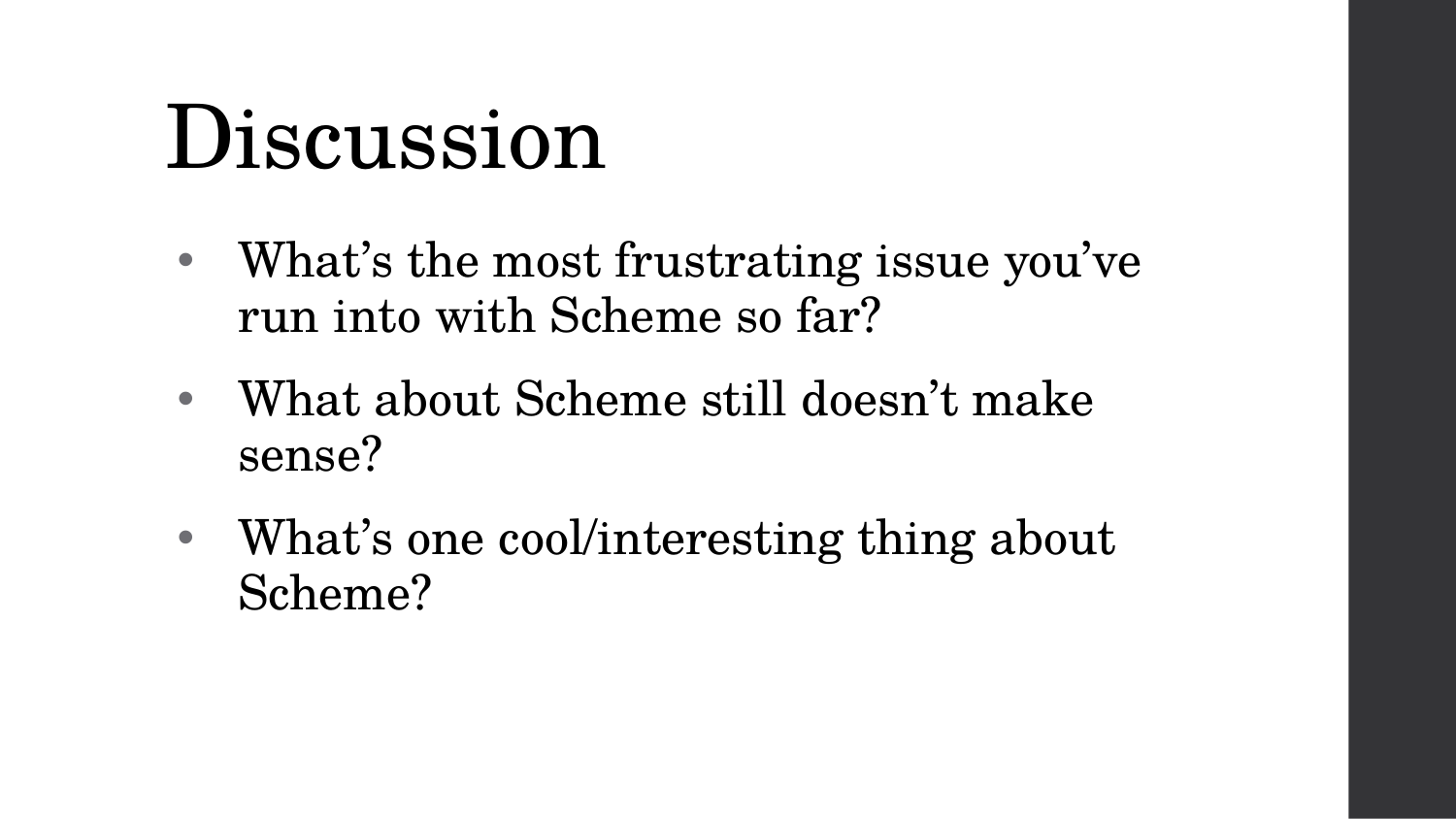

# Discussion
What’s the most frustrating issue you’ve run into with Scheme so far?
What about Scheme still doesn’t make sense?
What’s one cool/interesting thing about Scheme?